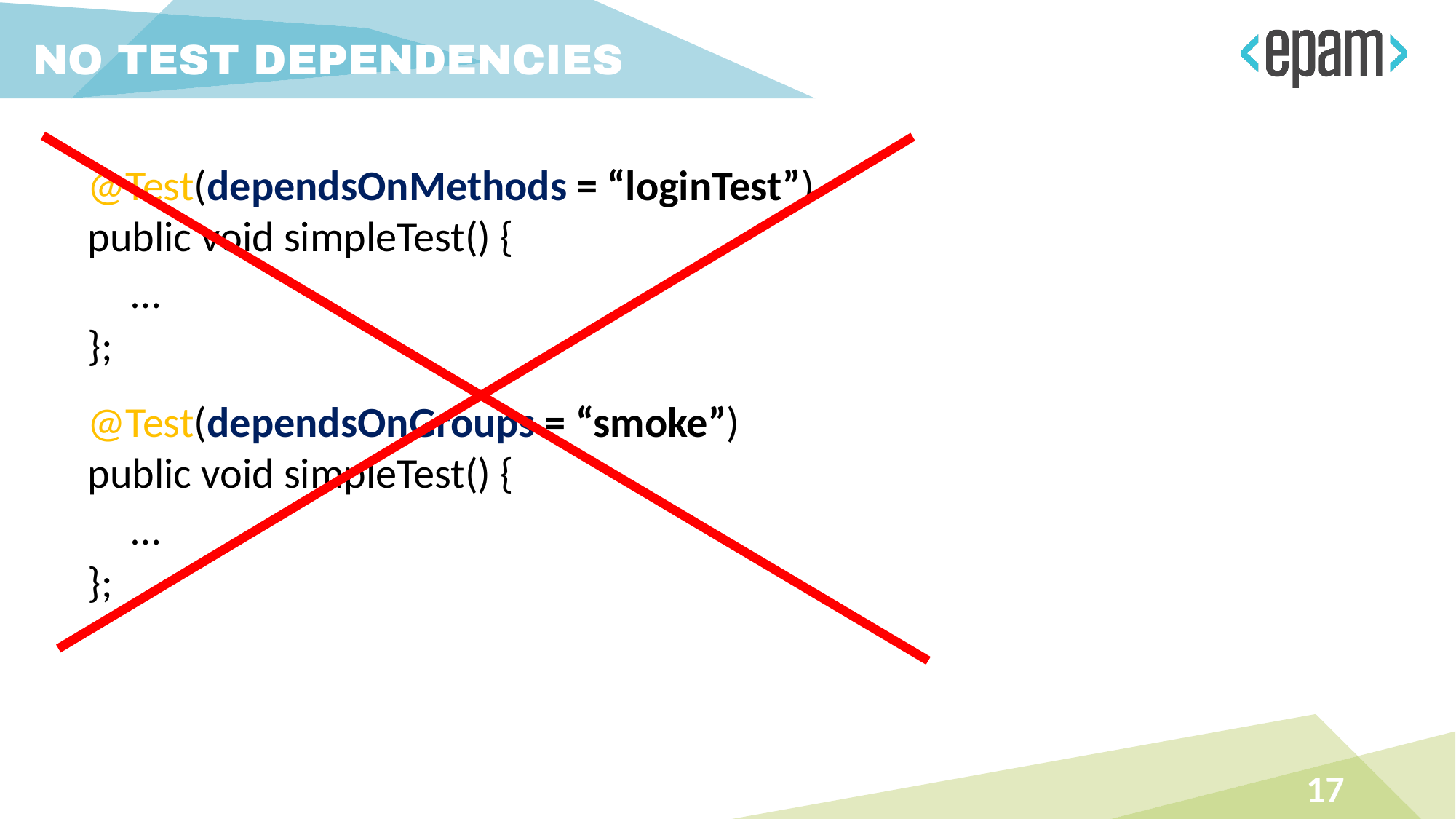

No test dependencies
@Test(dependsOnMethods = “loginTest”)
public void simpleTest() {
    …
};

@Test(dependsOnGroups = “smoke”)
public void simpleTest() {
    …
};

17